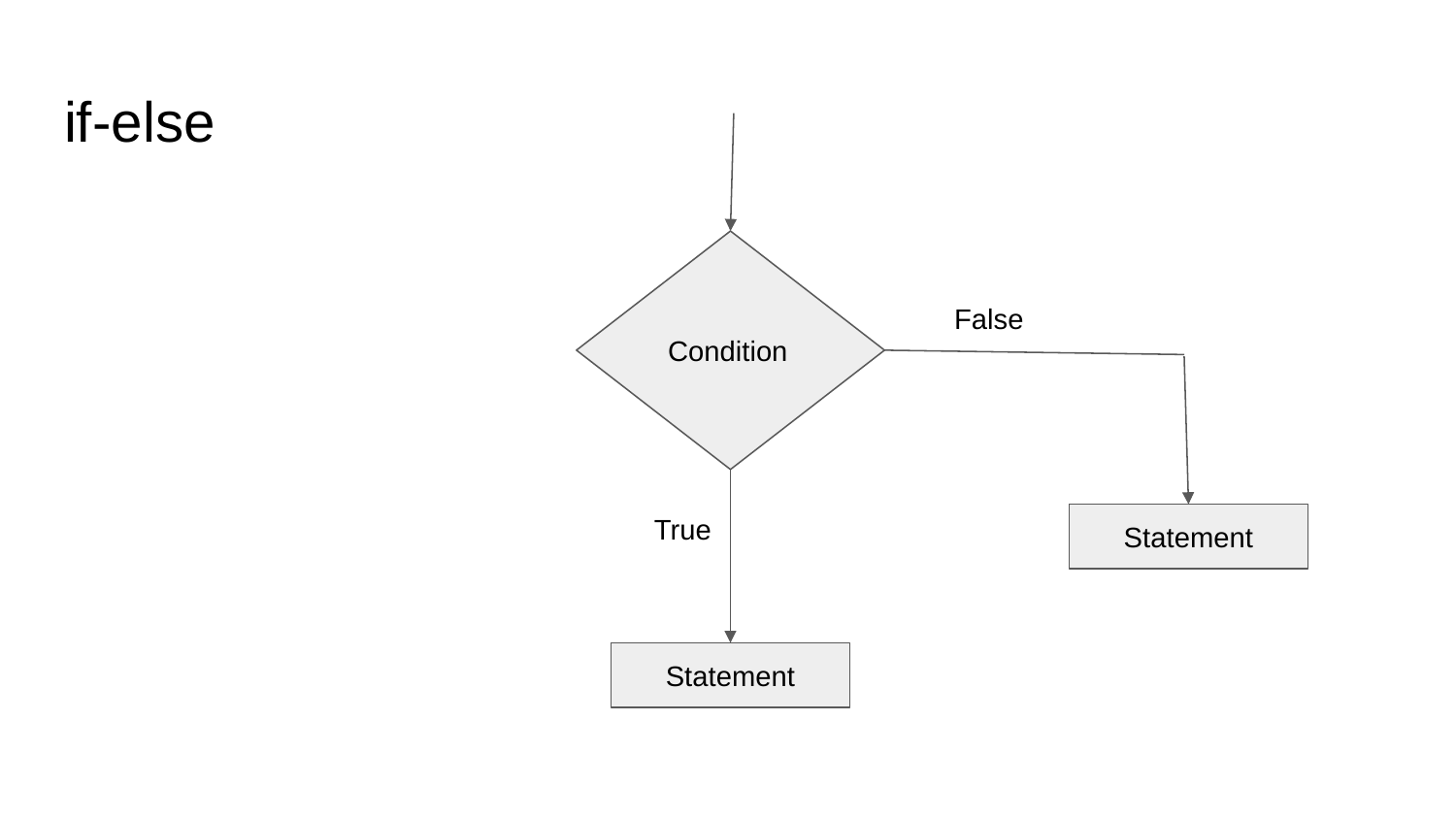

# if-else
Condition
False
True
Statement
Statement